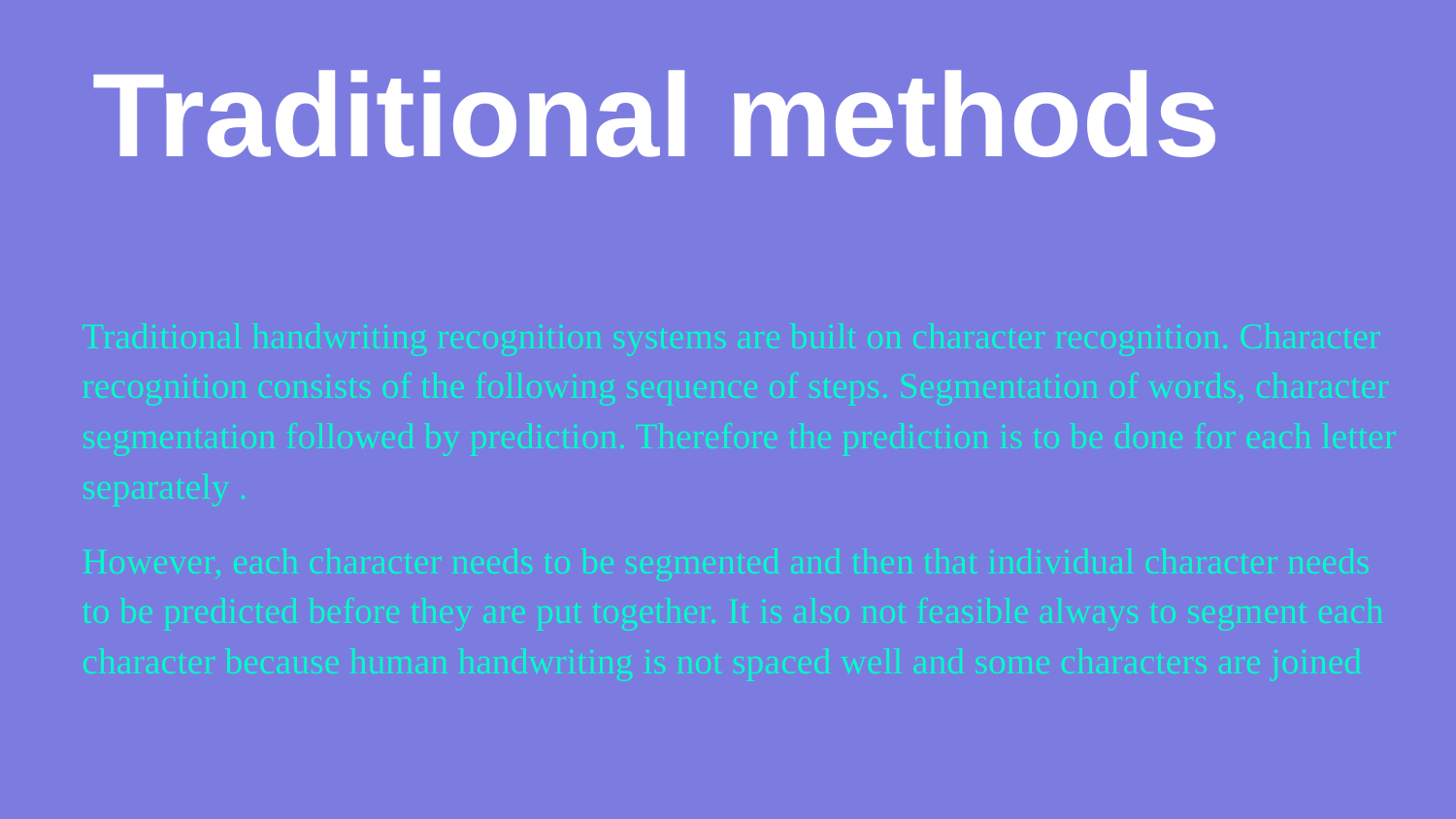

# Traditional methods

Traditional handwriting recognition systems are built on character recognition. Character recognition consists of the following sequence of steps. Segmentation of words, character segmentation followed by prediction. Therefore the prediction is to be done for each letter separately .
However, each character needs to be segmented and then that individual character needs to be predicted before they are put together. It is also not feasible always to segment each character because human handwriting is not spaced well and some characters are joined